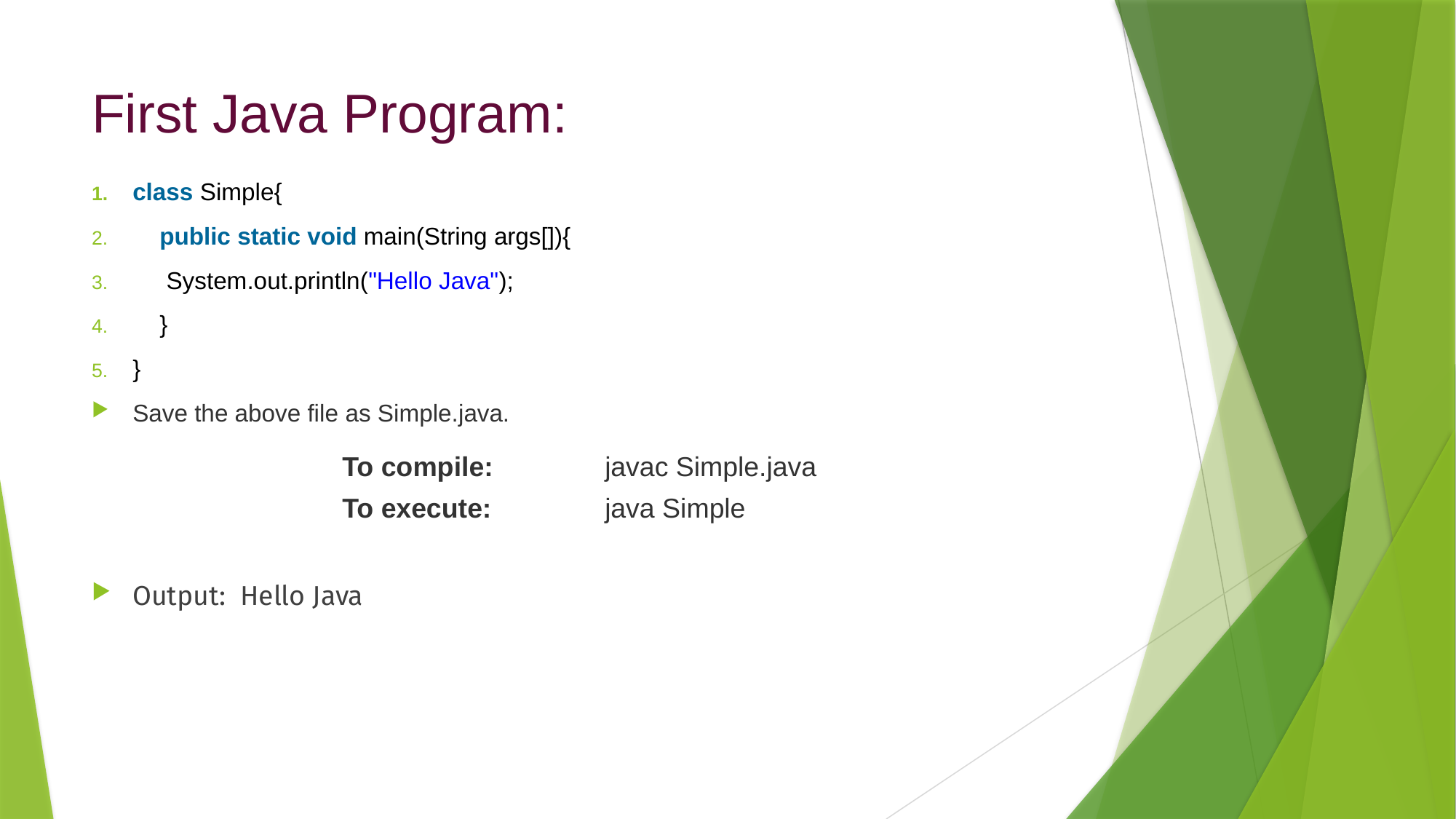

# First Java Program:
class Simple{
    public static void main(String args[]){
     System.out.println("Hello Java");
    }
}
Save the above file as Simple.java.

Output:  Hello Java
| To compile: | javac Simple.java |
| --- | --- |
| To execute: | java Simple |